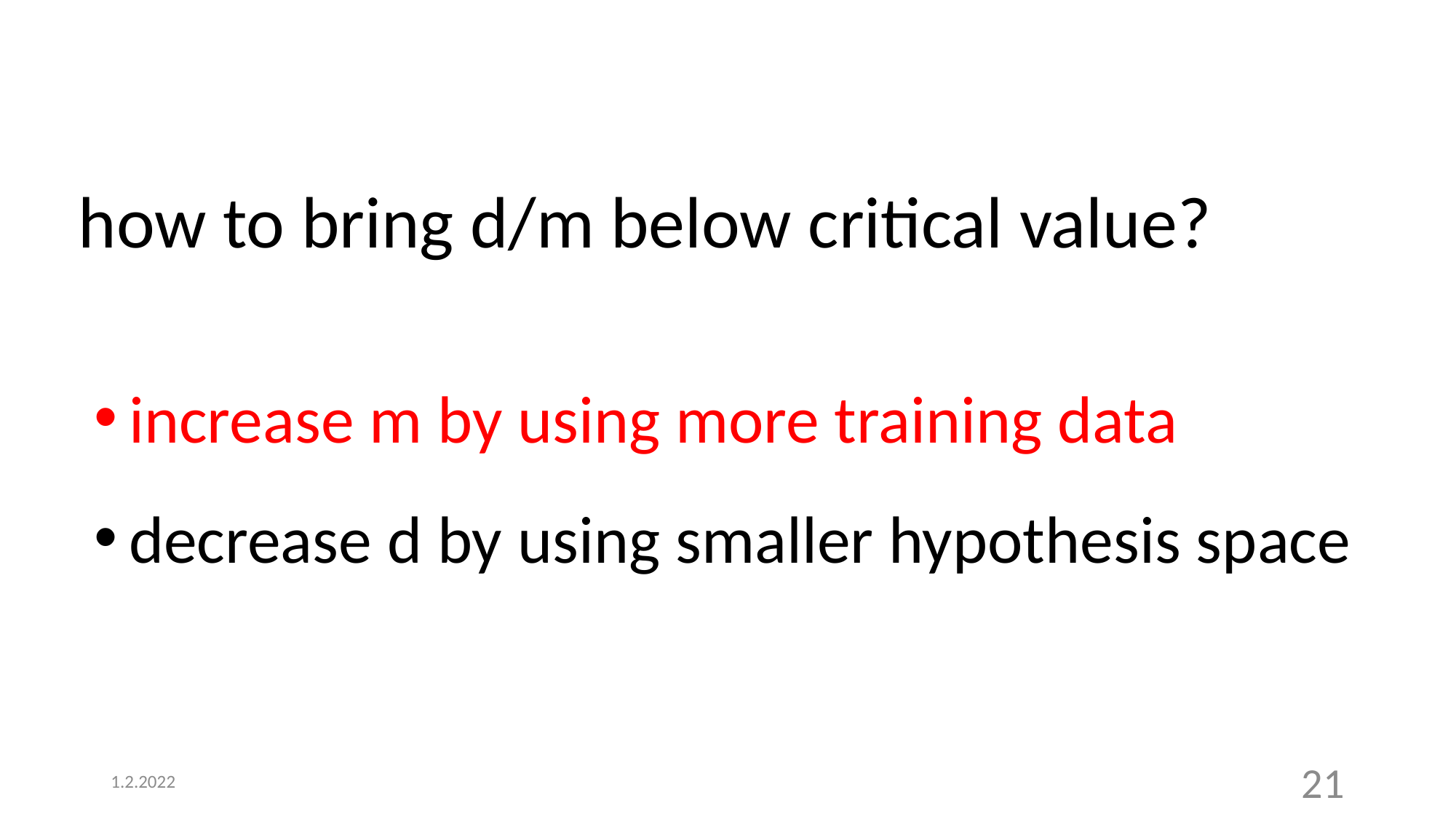

how to bring d/m below critical value?
increase m by using more training data
decrease d by using smaller hypothesis space
1.2.2022
21